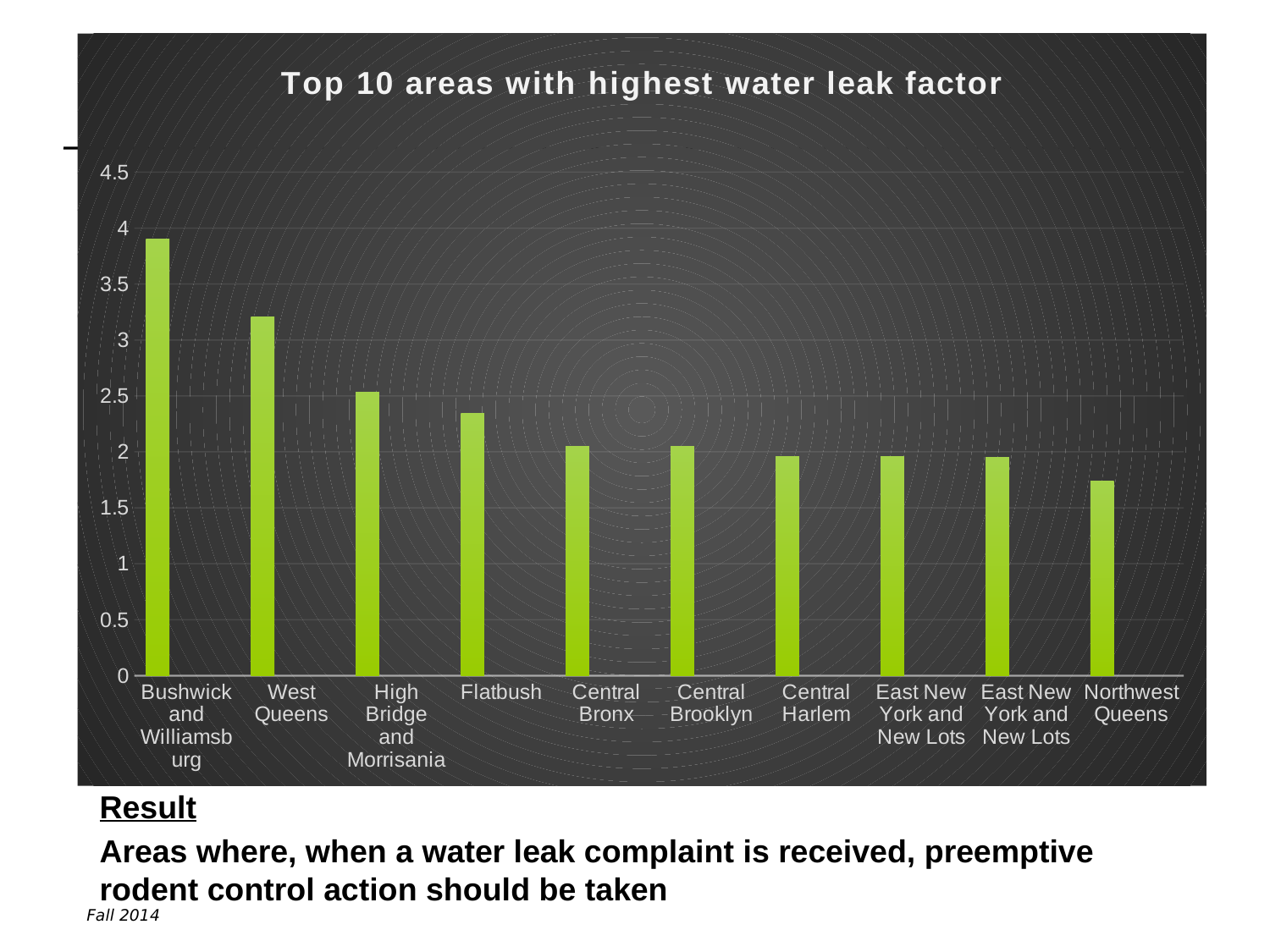

### Chart: Top 10 areas with highest water leak factor

| Category | Sanitation Factor | Column2 | Column1 |
|---|---|---|---|
| Bushwick and Williamsburg | 3.9005079999999985 | None | None |
| West Queens | 3.209587800000002 | None | None |
| High Bridge and Morrisania | 2.5315910000000006 | None | None |
| Flatbush | 2.346275999999997 | None | None |
| Central Bronx | 2.0489397000000023 | None | None |
| Central Brooklyn | 2.0474829999999997 | None | None |
| Central Harlem | 1.9608936999999986 | None | None |
| East New York and New Lots | 1.9605450000000009 | None | None |
| East New York and New Lots | 1.9527030000000005 | None | None |
| Northwest Queens | 1.7349625 | None | None |
Result
Areas where, when a water leak complaint is received, preemptive rodent control action should be taken